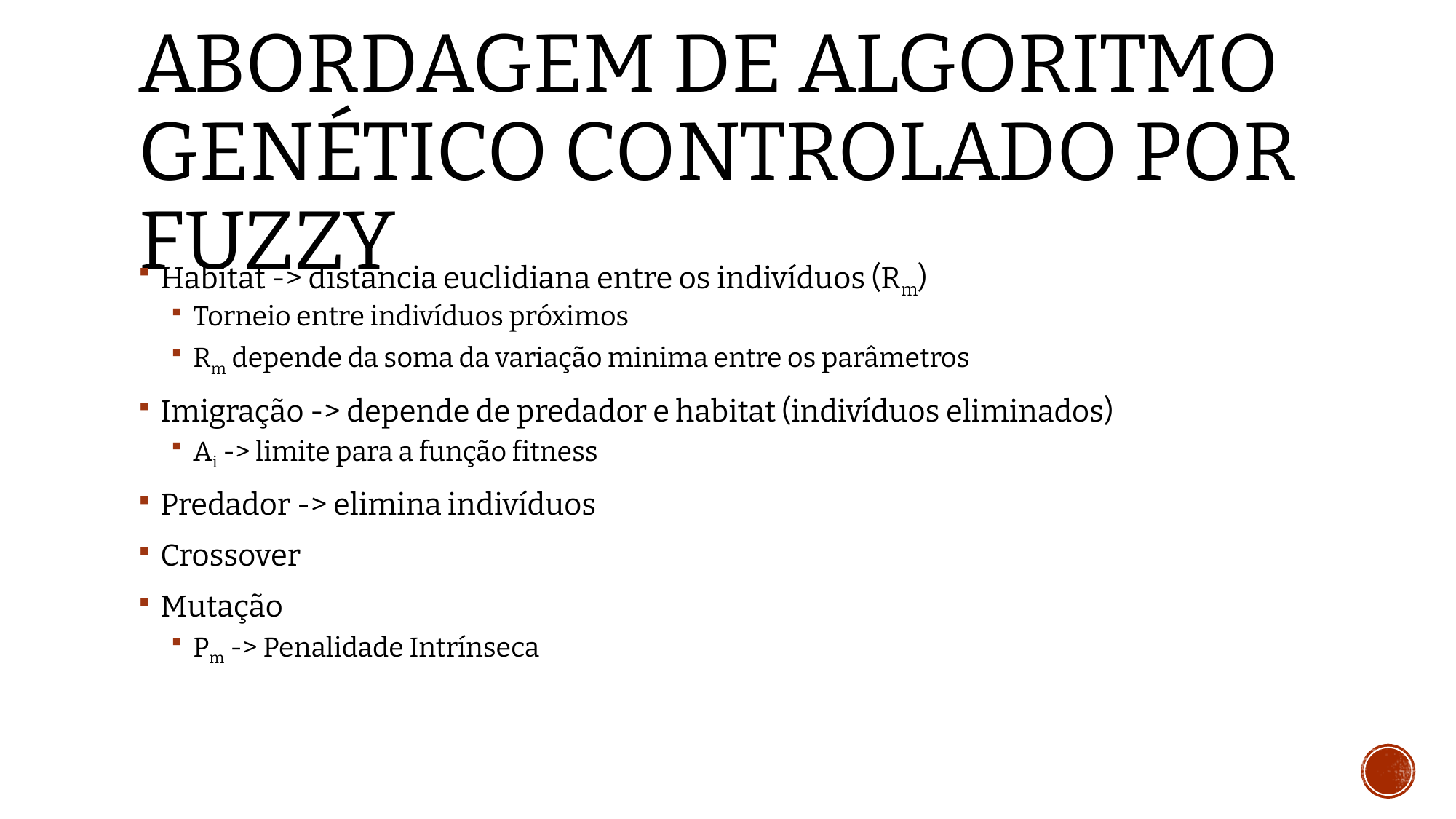

# Abordagem de Algoritmo Genético controlado por Fuzzy
Habitat -> distância euclidiana entre os indivíduos (Rm)
Torneio entre indivíduos próximos
Rm depende da soma da variação minima entre os parâmetros
Imigração -> depende de predador e habitat (indivíduos eliminados)
Ai -> limite para a função fitness
Predador -> elimina indivíduos
Crossover
Mutação
Pm -> Penalidade Intrínseca